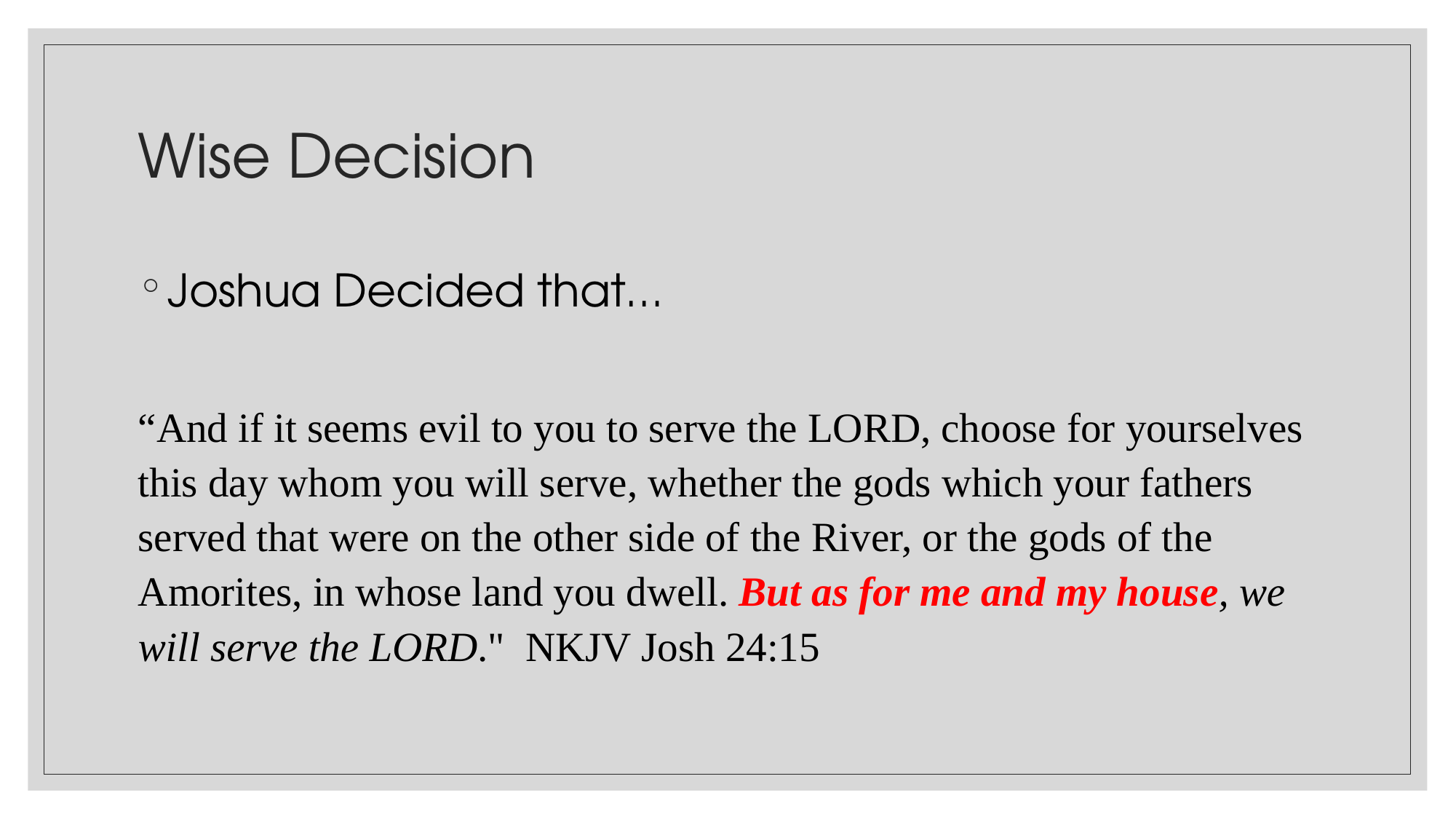

Wise Decision
Joshua Decided that…

“And if it seems evil to you to serve the LORD, choose for yourselves this day whom you will serve, whether the gods which your fathers served that were on the other side of the River, or the gods of the Amorites, in whose land you dwell. But as for me and my house, we will serve the LORD."  NKJV Josh 24:15